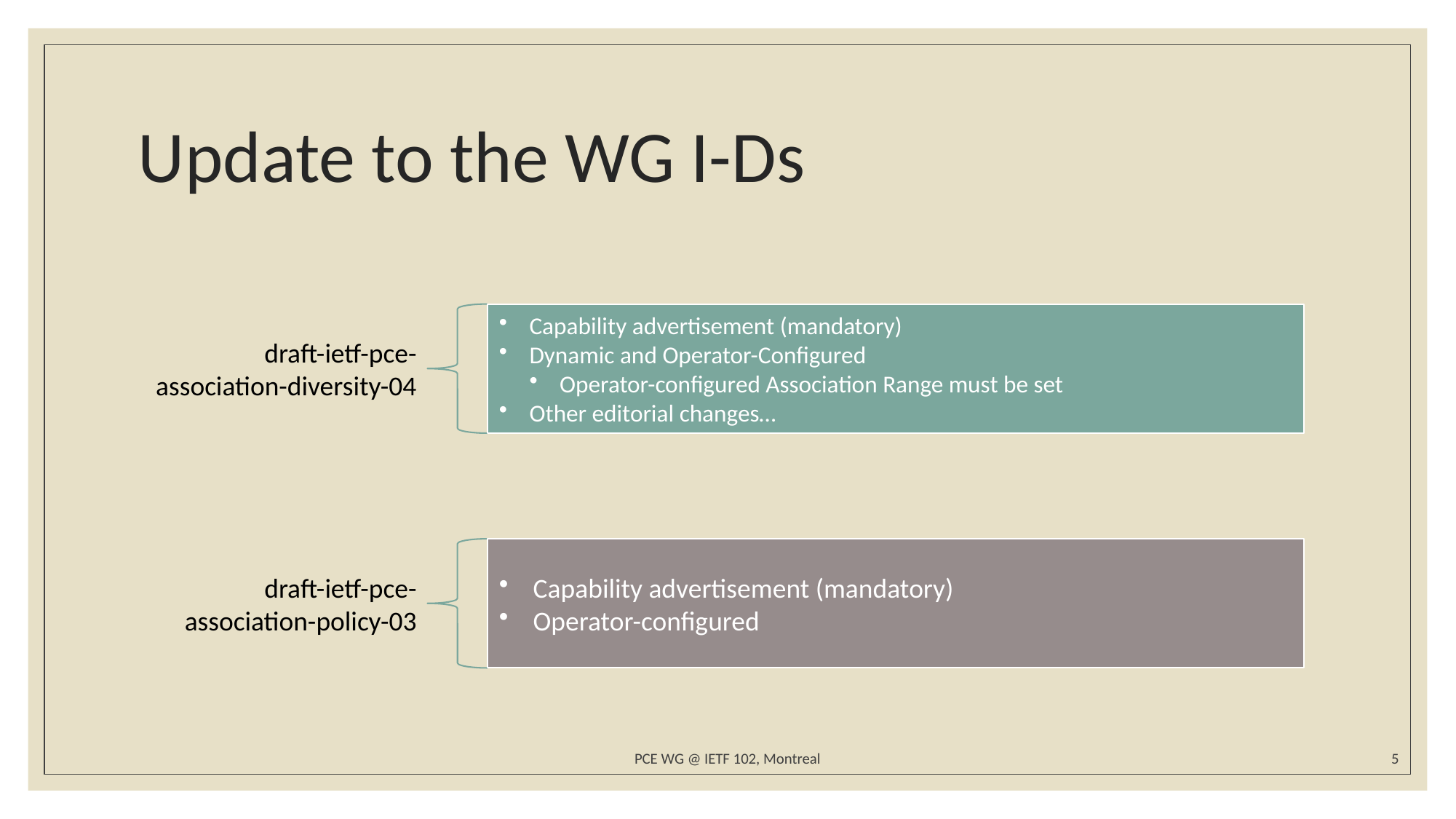

# Update to the WG I-Ds
draft-ietf-pce-association-diversity-04
draft-ietf-pce-association-policy-03
Capability advertisement (mandatory)
Capability advertisement (mandatory)
Dynamic and Operator-Configured
Operator-configured Association Range must be set
Other editorial changes…
Operator-configured
PCE WG @ IETF 102, Montreal
5